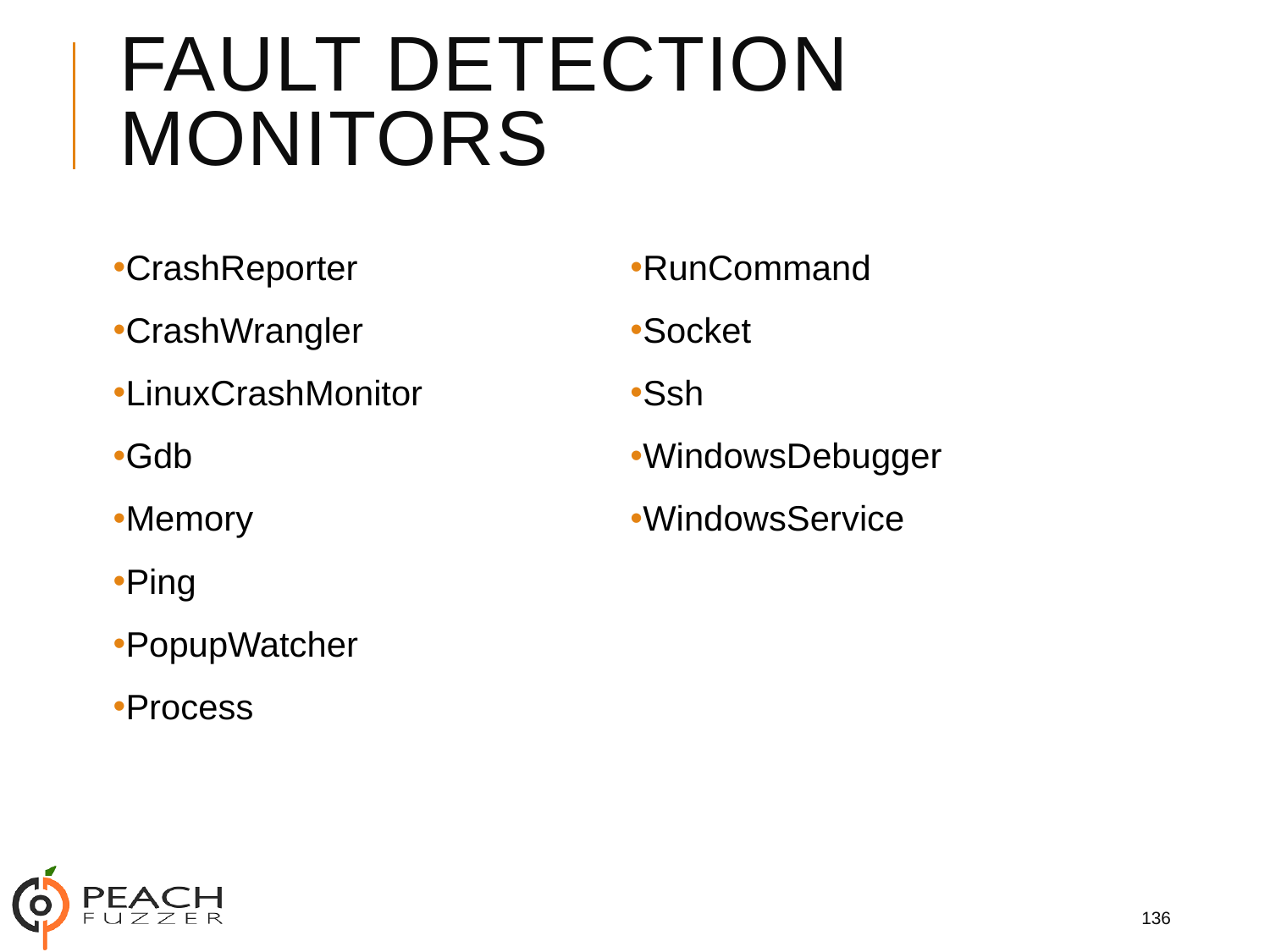

# Fault Detection Monitors
CrashReporter
CrashWrangler
LinuxCrashMonitor
Gdb
Memory
Ping
PopupWatcher
Process

RunCommand
Socket
Ssh
WindowsDebugger
WindowsService

136